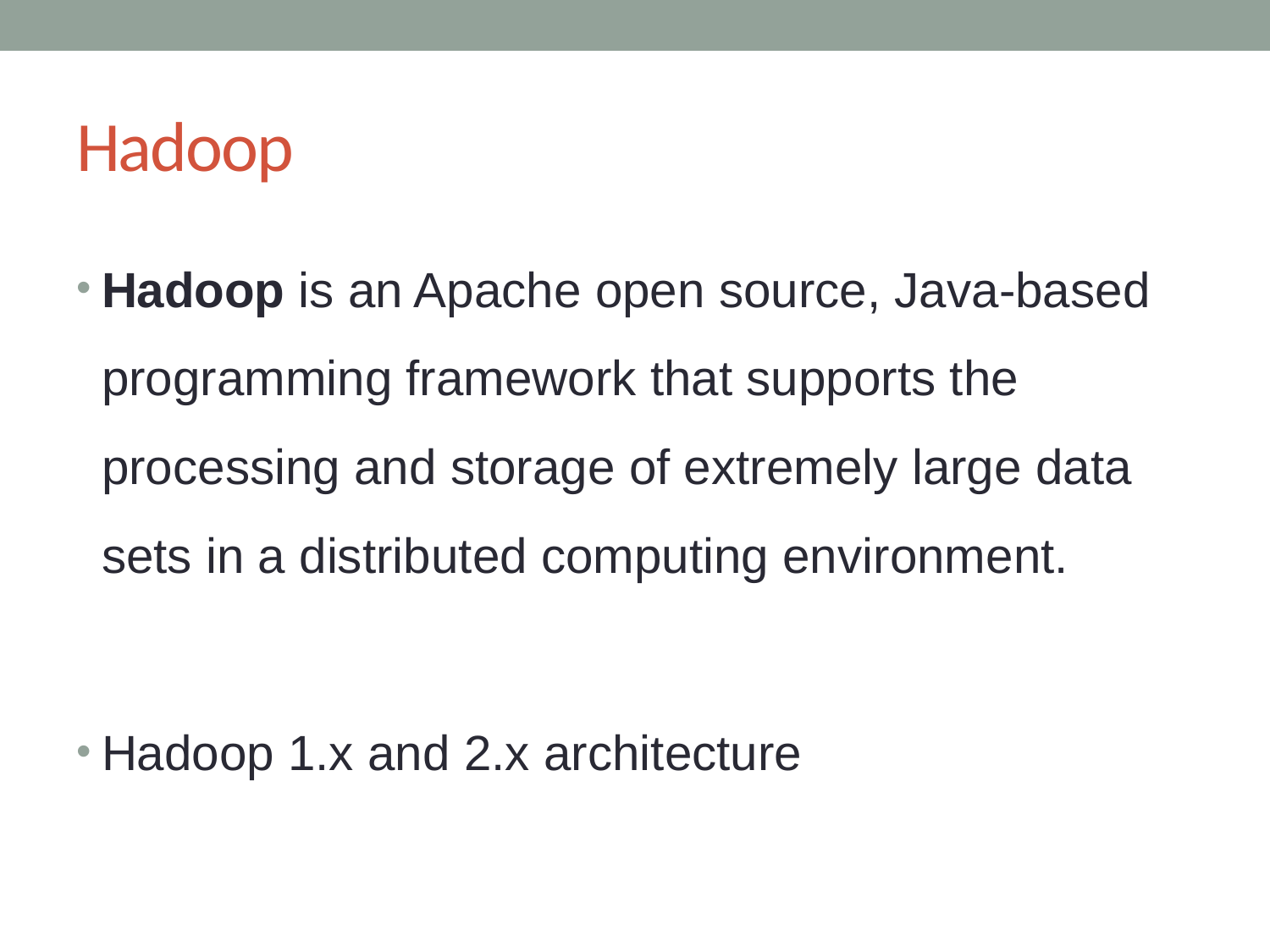

# Hadoop
Hadoop is an Apache open source, Java-based programming framework that supports the processing and storage of extremely large data sets in a distributed computing environment.

Hadoop 1.x and 2.x architecture